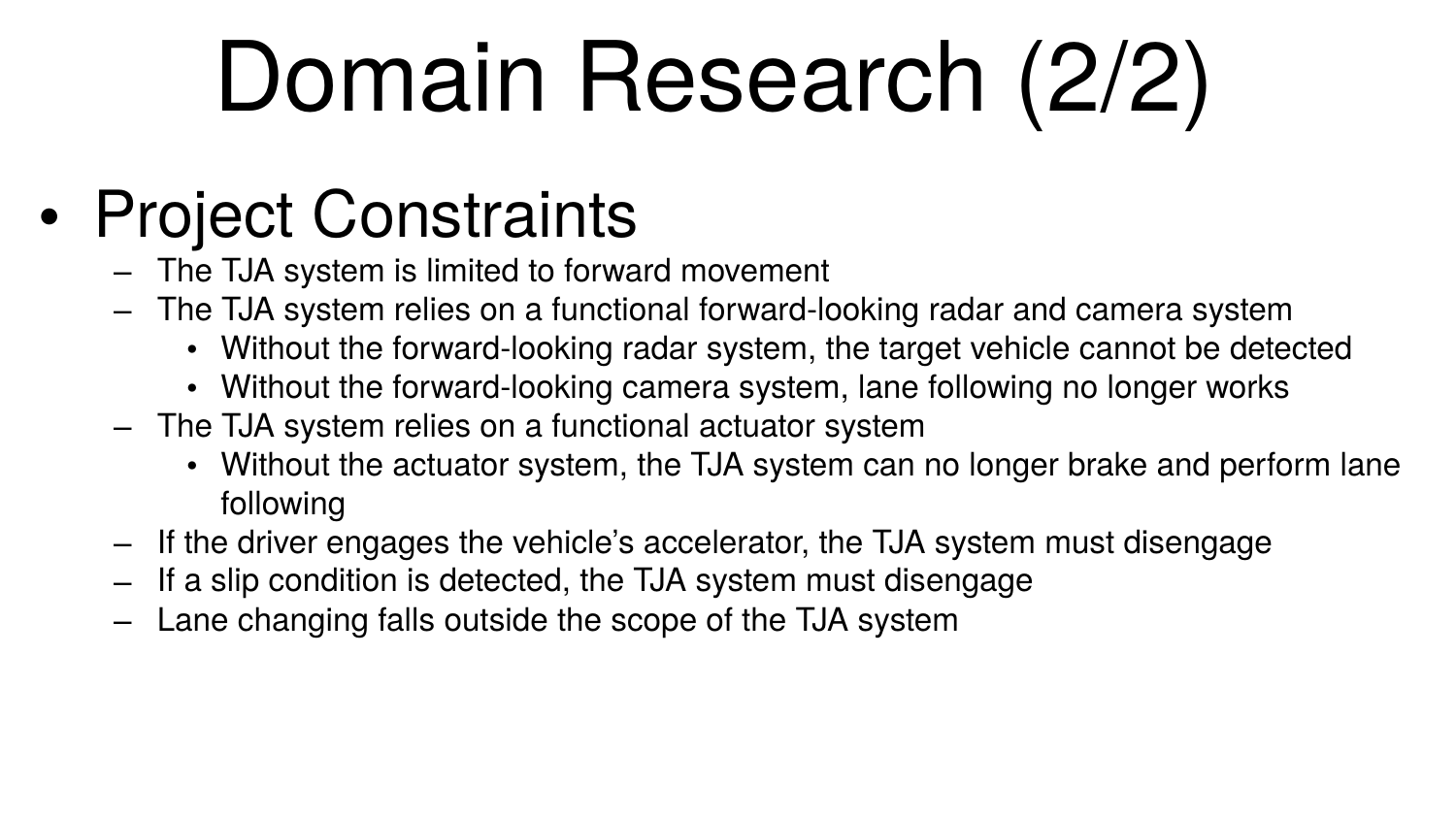

Domain Research (2/2)
Project Constraints
The TJA system is limited to forward movement
The TJA system relies on a functional forward-looking radar and camera system
Without the forward-looking radar system, the target vehicle cannot be detected
Without the forward-looking camera system, lane following no longer works
The TJA system relies on a functional actuator system
Without the actuator system, the TJA system can no longer brake and perform lane following
If the driver engages the vehicle’s accelerator, the TJA system must disengage
If a slip condition is detected, the TJA system must disengage
Lane changing falls outside the scope of the TJA system